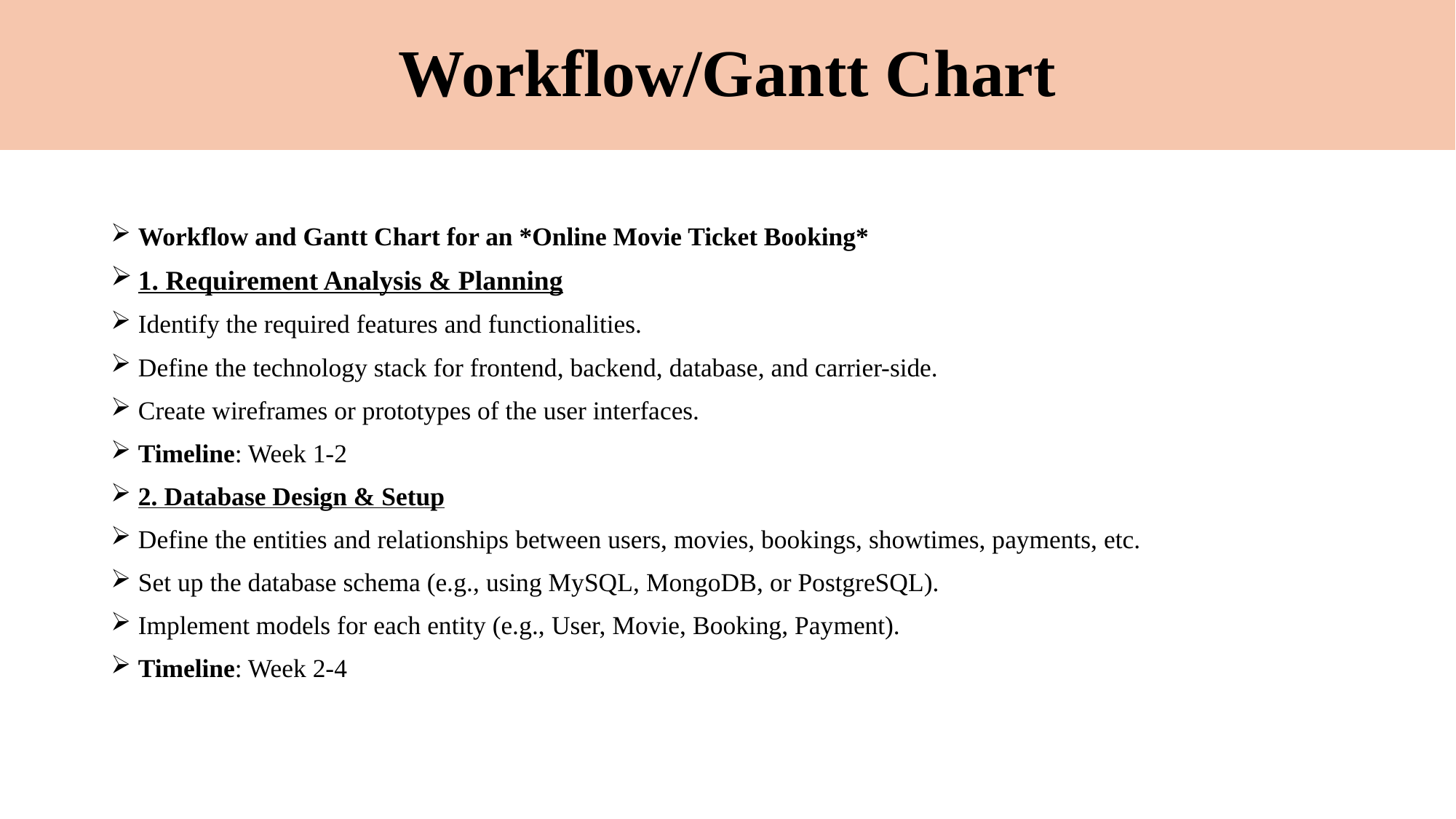

# Workflow/Gantt Chart
Workflow and Gantt Chart for an *Online Movie Ticket Booking*
1. Requirement Analysis & Planning
Identify the required features and functionalities.
Define the technology stack for frontend, backend, database, and carrier-side.
Create wireframes or prototypes of the user interfaces.
Timeline: Week 1-2
2. Database Design & Setup
Define the entities and relationships between users, movies, bookings, showtimes, payments, etc.
Set up the database schema (e.g., using MySQL, MongoDB, or PostgreSQL).
Implement models for each entity (e.g., User, Movie, Booking, Payment).
Timeline: Week 2-4